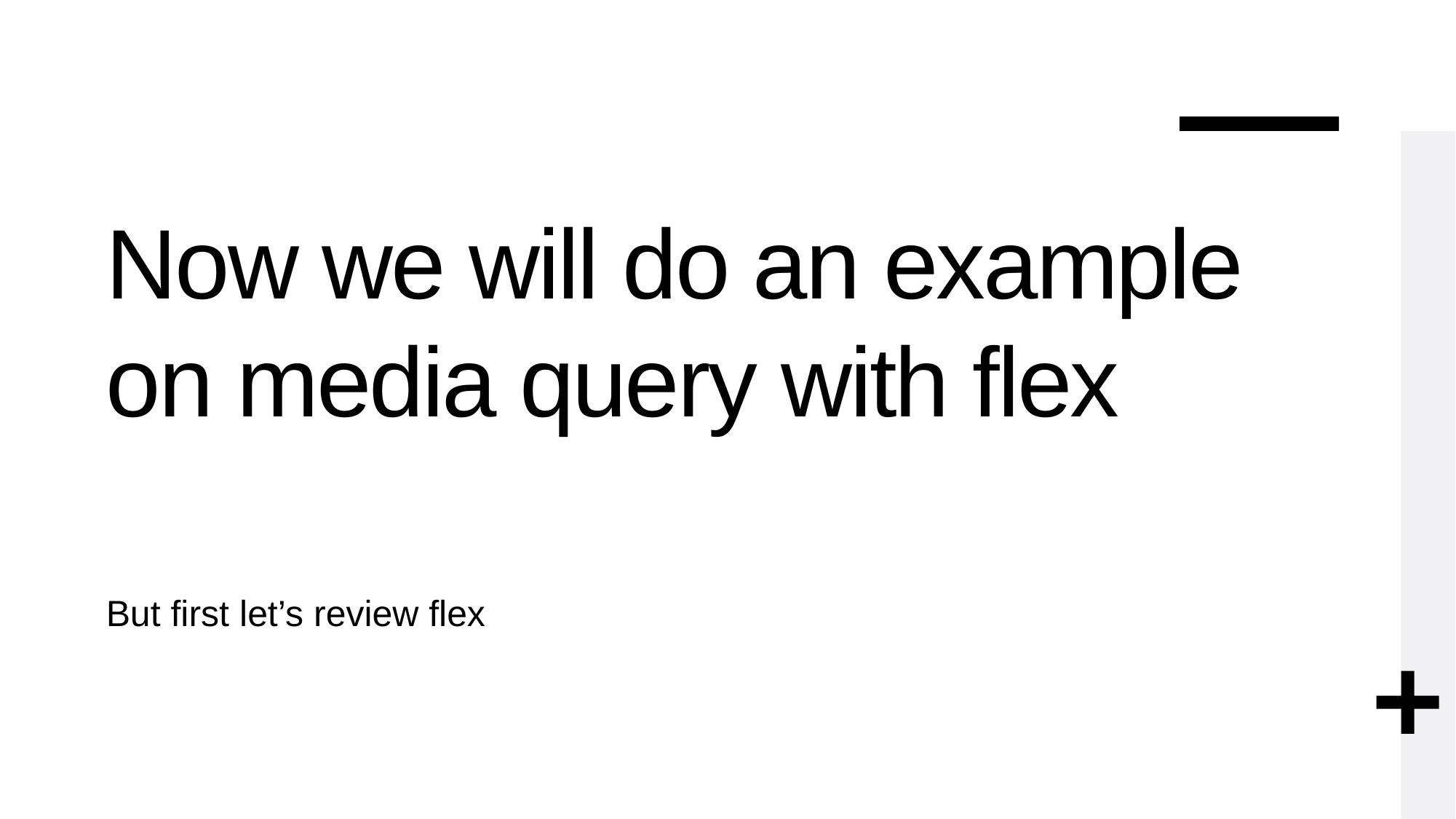

Prepared by Ms. Hana Rasheed

# Now we will do an example on media query with flex
But first let’s review flex